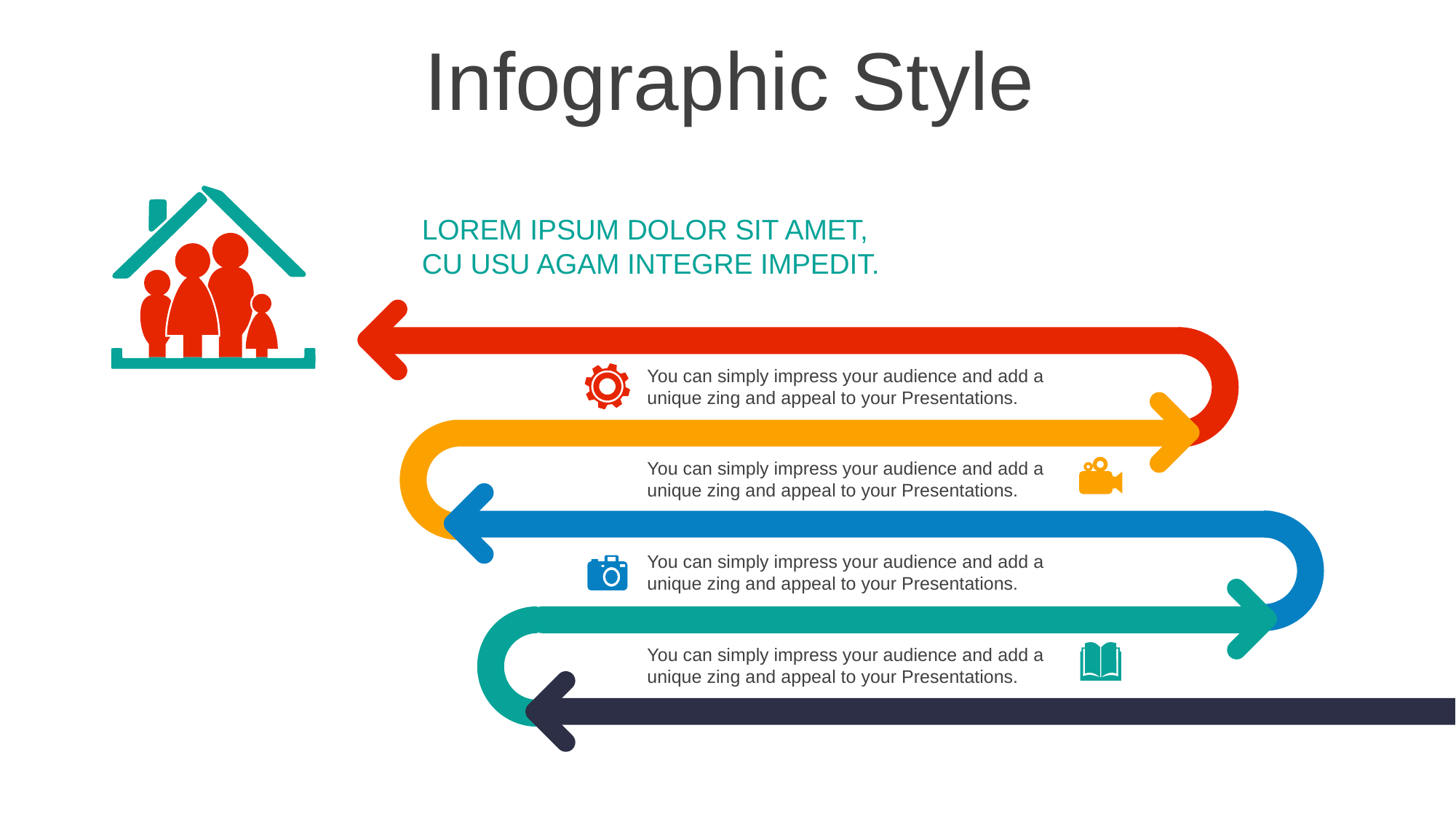

Infographic Style

LOREM IPSUM DOLOR SIT AMET, CU USU AGAM INTEGRE IMPEDIT.

You can simply impress your audience and add a unique zing and appeal to your Presentations.

You can simply impress your audience and add a unique zing and appeal to your Presentations.

You can simply impress your audience and add a unique zing and appeal to your Presentations.

You can simply impress your audience and add a unique zing and appeal to your Presentations.